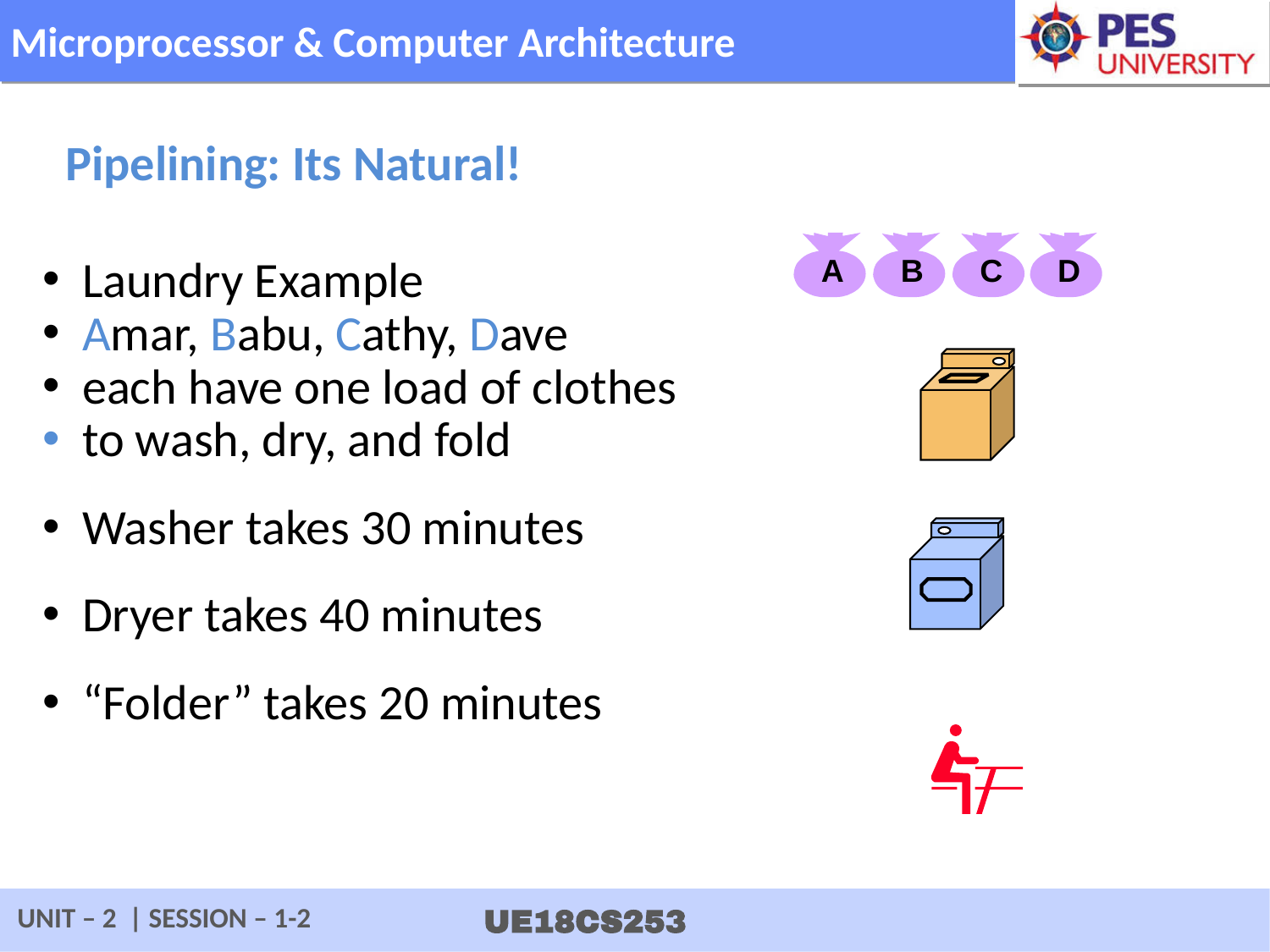

Pipelining: Its Natural!

A
B
C
D
Laundry Example
Amar, Babu, Cathy, Dave
each have one load of clothes
to wash, dry, and fold

Washer takes 30 minutes

Dryer takes 40 minutes

“Folder” takes 20 minutes